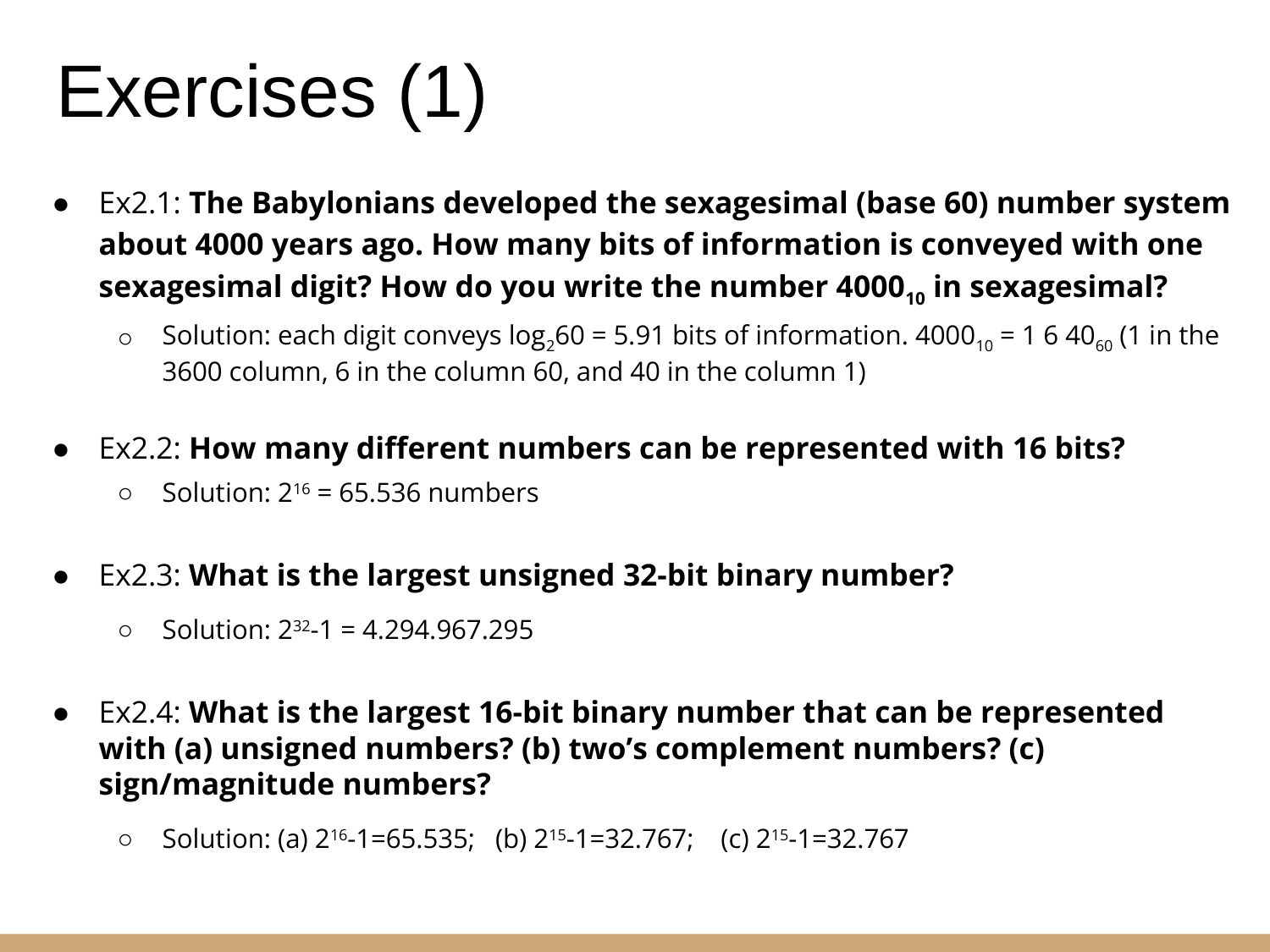

Exercises (1)
Ex2.1: The Babylonians developed the sexagesimal (base 60) number system about 4000 years ago. How many bits of information is conveyed with one sexagesimal digit? How do you write the number 400010 in sexagesimal?
Solution: each digit conveys log260 = 5.91 bits of information. 400010 = 1 6 4060 (1 in the 3600 column, 6 in the column 60, and 40 in the column 1)

Ex2.2: How many different numbers can be represented with 16 bits?
Solution: 216 = 65.536 numbers

Ex2.3: What is the largest unsigned 32-bit binary number?
Solution: 232-1 = 4.294.967.295

Ex2.4: What is the largest 16-bit binary number that can be represented with (a) unsigned numbers? (b) two’s complement numbers? (c) sign/magnitude numbers?
Solution: (a) 216-1=65.535;   (b) 215-1=32.767;    (c) 215-1=32.767